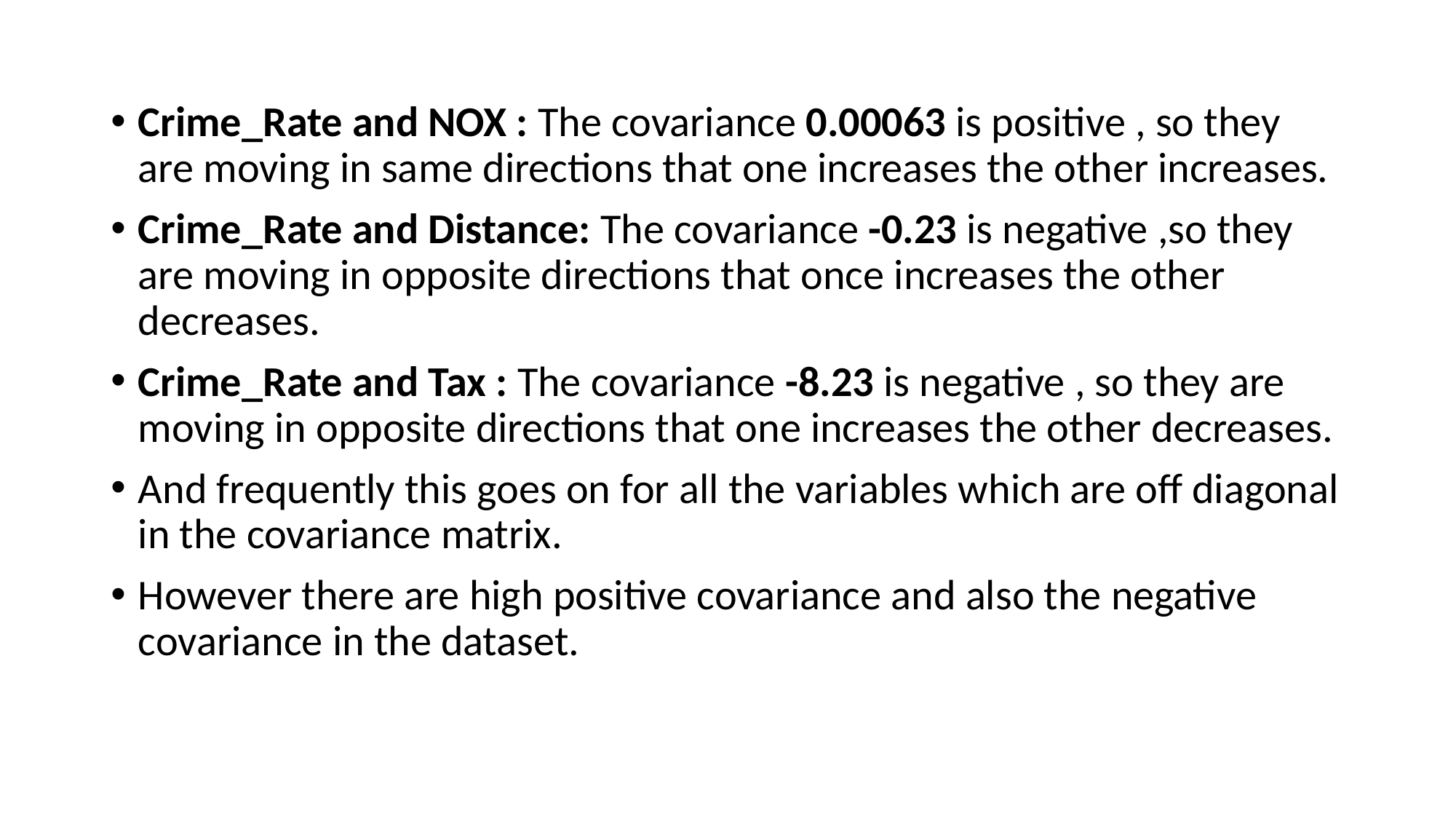

Crime_Rate and NOX : The covariance 0.00063 is positive , so they are moving in same directions that one increases the other increases.
Crime_Rate and Distance: The covariance -0.23 is negative ,so they are moving in opposite directions that once increases the other decreases.
Crime_Rate and Tax : The covariance -8.23 is negative , so they are moving in opposite directions that one increases the other decreases.
And frequently this goes on for all the variables which are off diagonal in the covariance matrix.
However there are high positive covariance and also the negative covariance in the dataset.